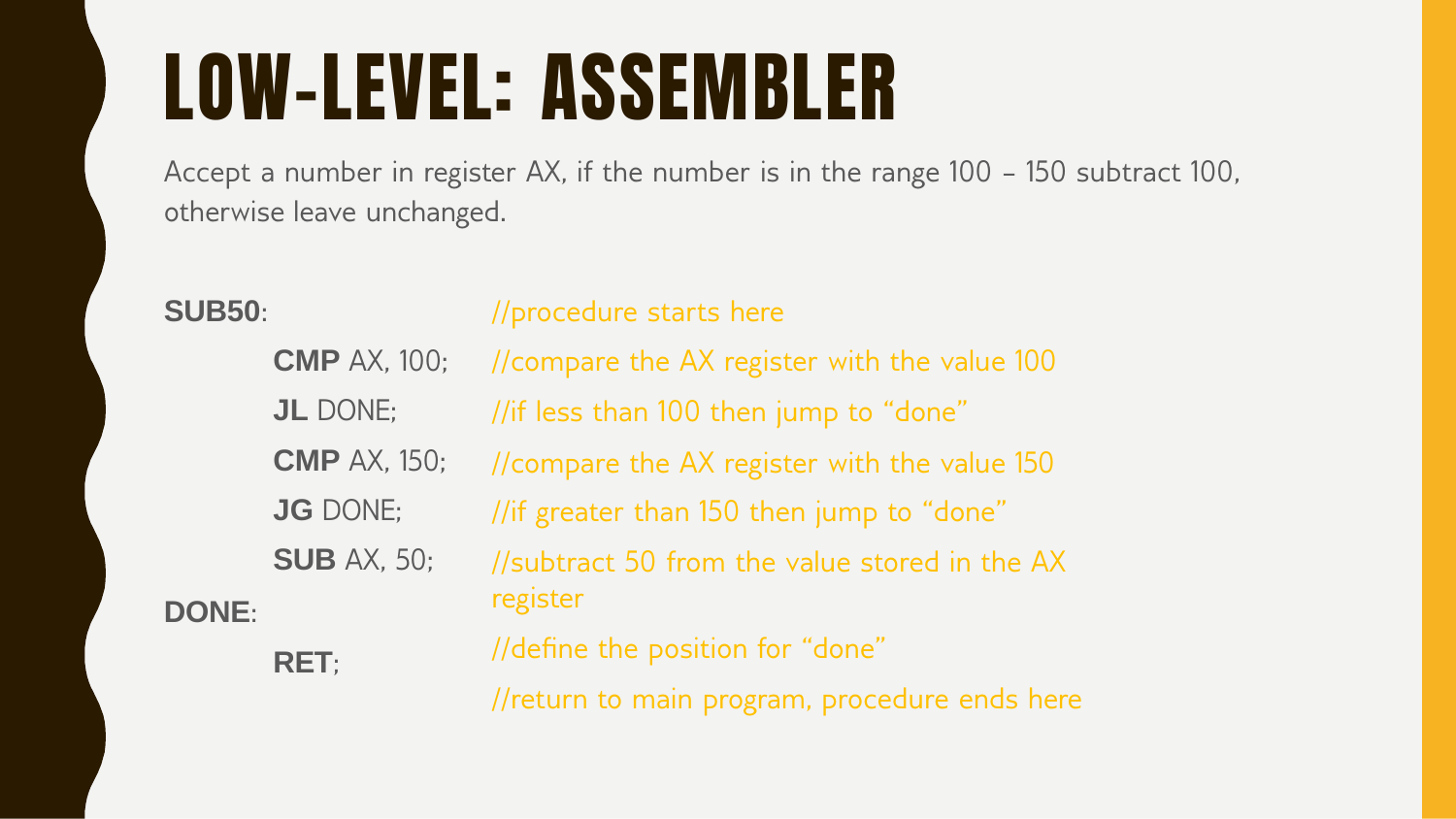

# LOW-LEVEL: ASSEMBLER
Accept a number in register AX, if the number is in the range 100 – 150 subtract 100, otherwise leave unchanged.
//procedure starts here
//compare the AX register with the value 100
//if less than 100 then jump to “done”
//compare the AX register with the value 150
//if greater than 150 then jump to “done”
//subtract 50 from the value stored in the AX register
//define the position for “done”
//return to main program, procedure ends here
SUB50:
CMP AX, 100; JL DONE; CMP AX, 150; JG DONE; SUB AX, 50;
DONE:
RET;